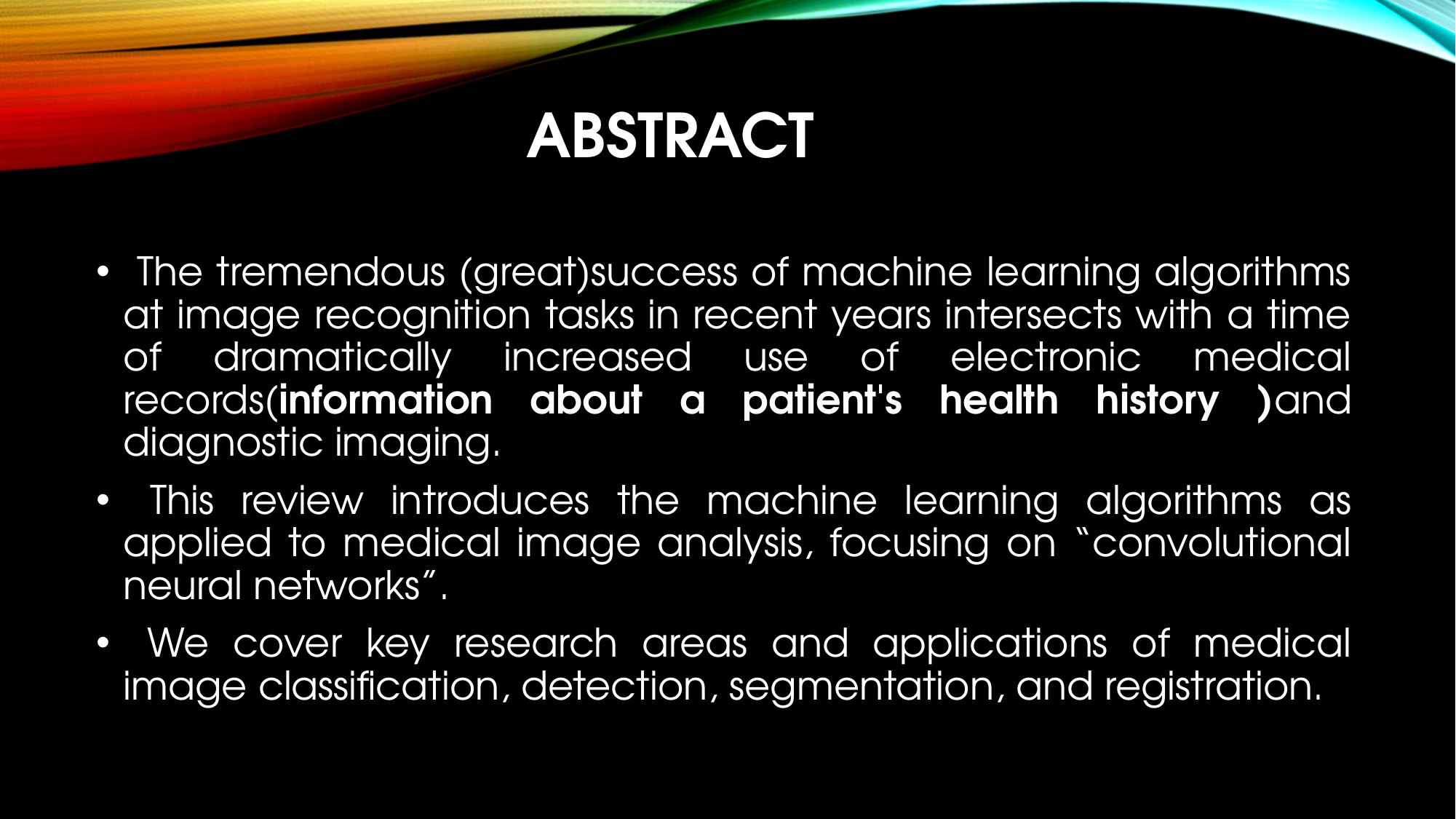

# Abstract
 The tremendous (great)success of machine learning algorithms at image recognition tasks in recent years intersects with a time of dramatically increased use of electronic medical records(information about a patient's health history )and diagnostic imaging.
 This review introduces the machine learning algorithms as applied to medical image analysis, focusing on “convolutional neural networks”.
 We cover key research areas and applications of medical image classification, detection, segmentation, and registration.